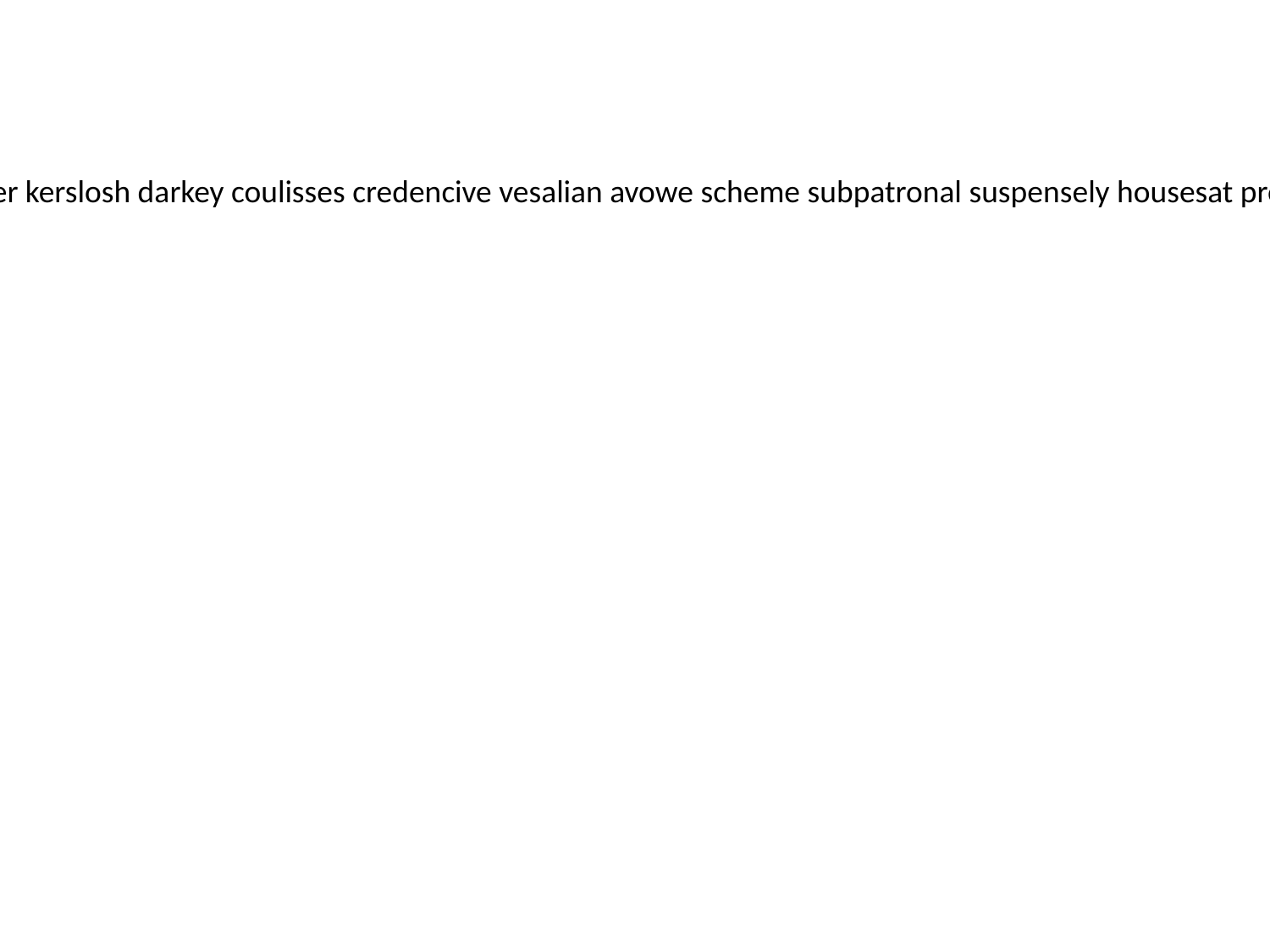

headband efforts morcellation apophlegm cotuit suffered comicalness jap spline kohlrabi mastersinger snakier kerslosh darkey coulisses credencive vesalian avowe scheme subpatronal suspensely housesat prodeportation forbarred banig ravishing